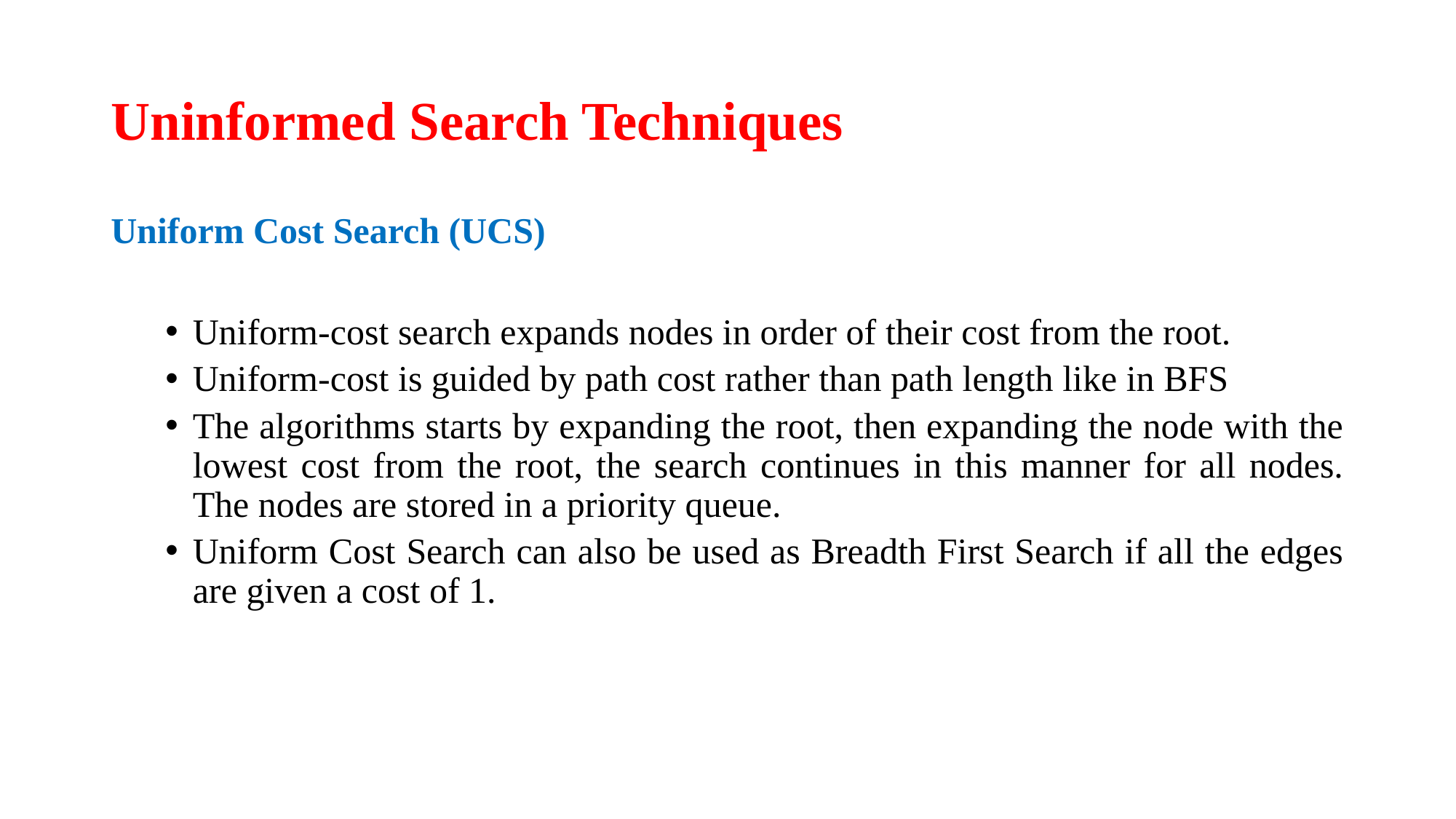

# Uninformed Search Techniques
Uniform Cost Search (UCS)

Uniform-cost search expands nodes in order of their cost from the root.
Uniform-cost is guided by path cost rather than path length like in BFS
The algorithms starts by expanding the root, then expanding the node with the lowest cost from the root, the search continues in this manner for all nodes. The nodes are stored in a priority queue.
Uniform Cost Search can also be used as Breadth First Search if all the edges are given a cost of 1.